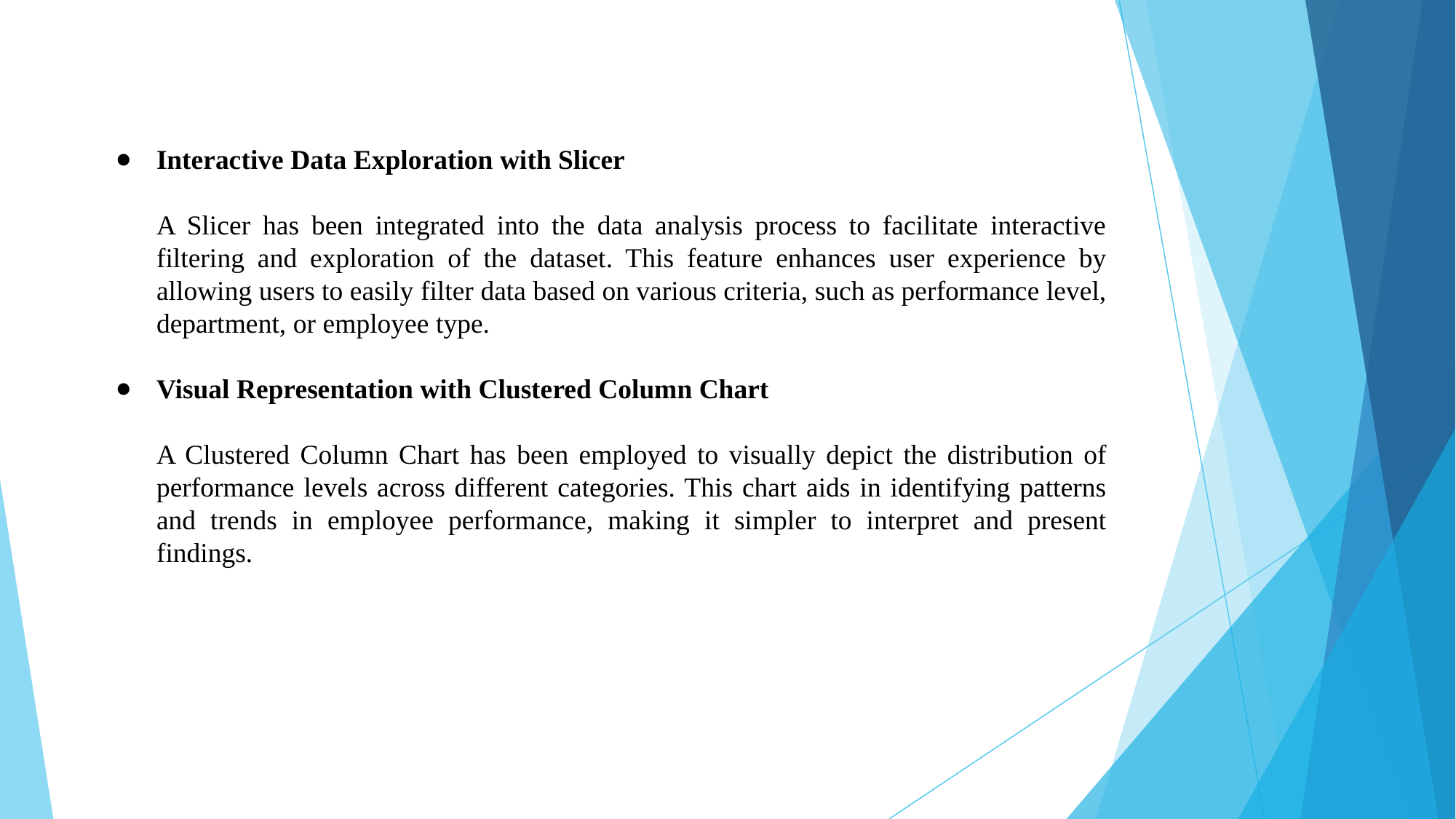

Interactive Data Exploration with Slicer

A Slicer has been integrated into the data analysis process to facilitate interactive filtering and exploration of the dataset. This feature enhances user experience by allowing users to easily filter data based on various criteria, such as performance level, department, or employee type.

Visual Representation with Clustered Column Chart

A Clustered Column Chart has been employed to visually depict the distribution of performance levels across different categories. This chart aids in identifying patterns and trends in employee performance, making it simpler to interpret and present findings.